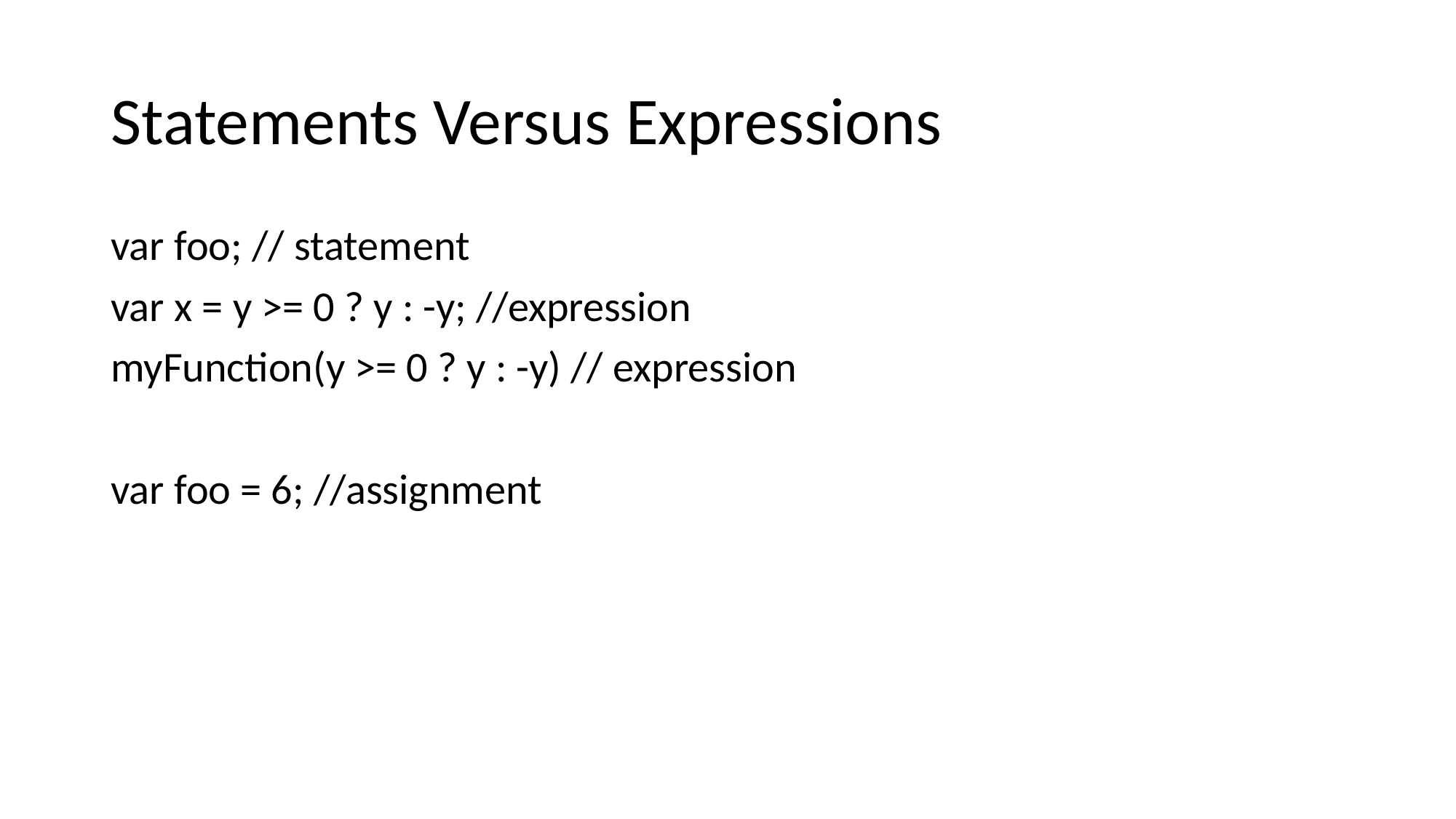

# Statements Versus Expressions
var foo; // statement
var x = y >= 0 ? y : -y; //expression
myFunction(y >= 0 ? y : -y) // expression

var foo = 6; //assignment